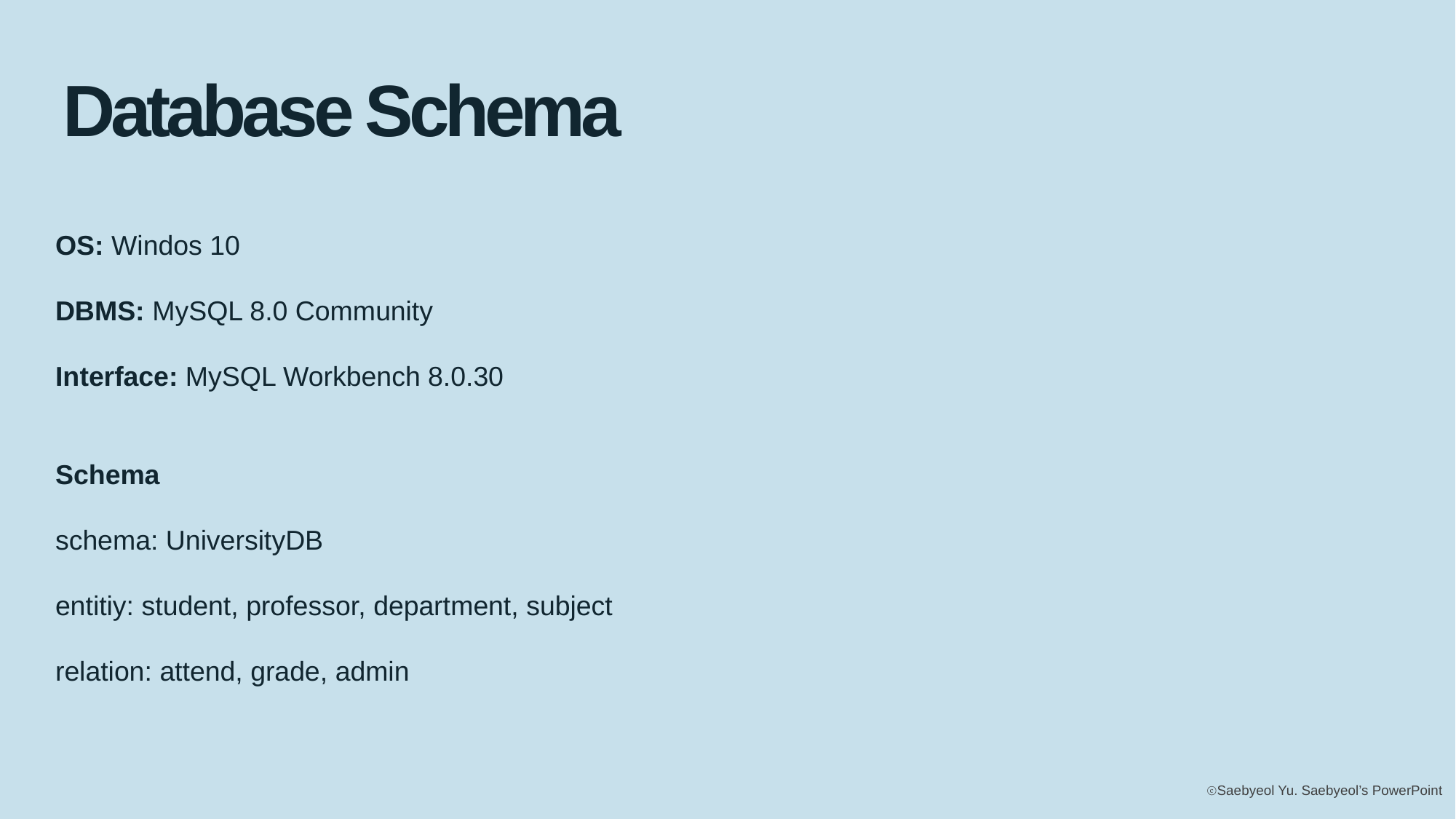

Database Schema
OS: Windos 10

DBMS: MySQL 8.0 Community

Interface: MySQL Workbench 8.0.30

Schema

schema: UniversityDB

entitiy: student, professor, department, subject

relation: attend, grade, admin